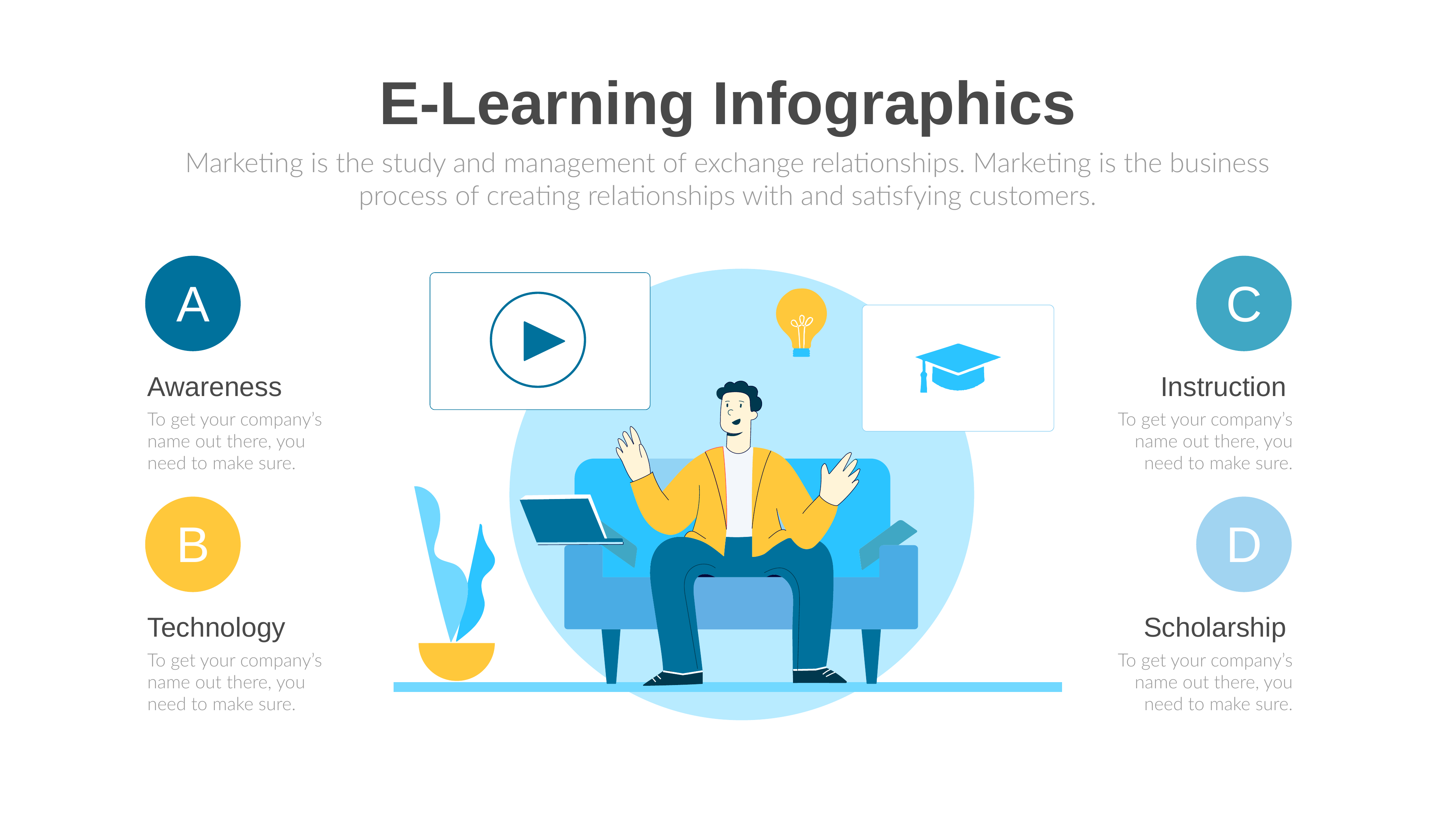

E-Learning Infographics
Marketing is the study and management of exchange relationships. Marketing is the business process of creating relationships with and satisfying customers.

A

C
Awareness
Instruction
To get your company’s name out there, you need to make sure.
To get your company’s name out there, you need to make sure.

B
D
Technology
Scholarship
To get your company’s name out there, you need to make sure.
To get your company’s name out there, you need to make sure.